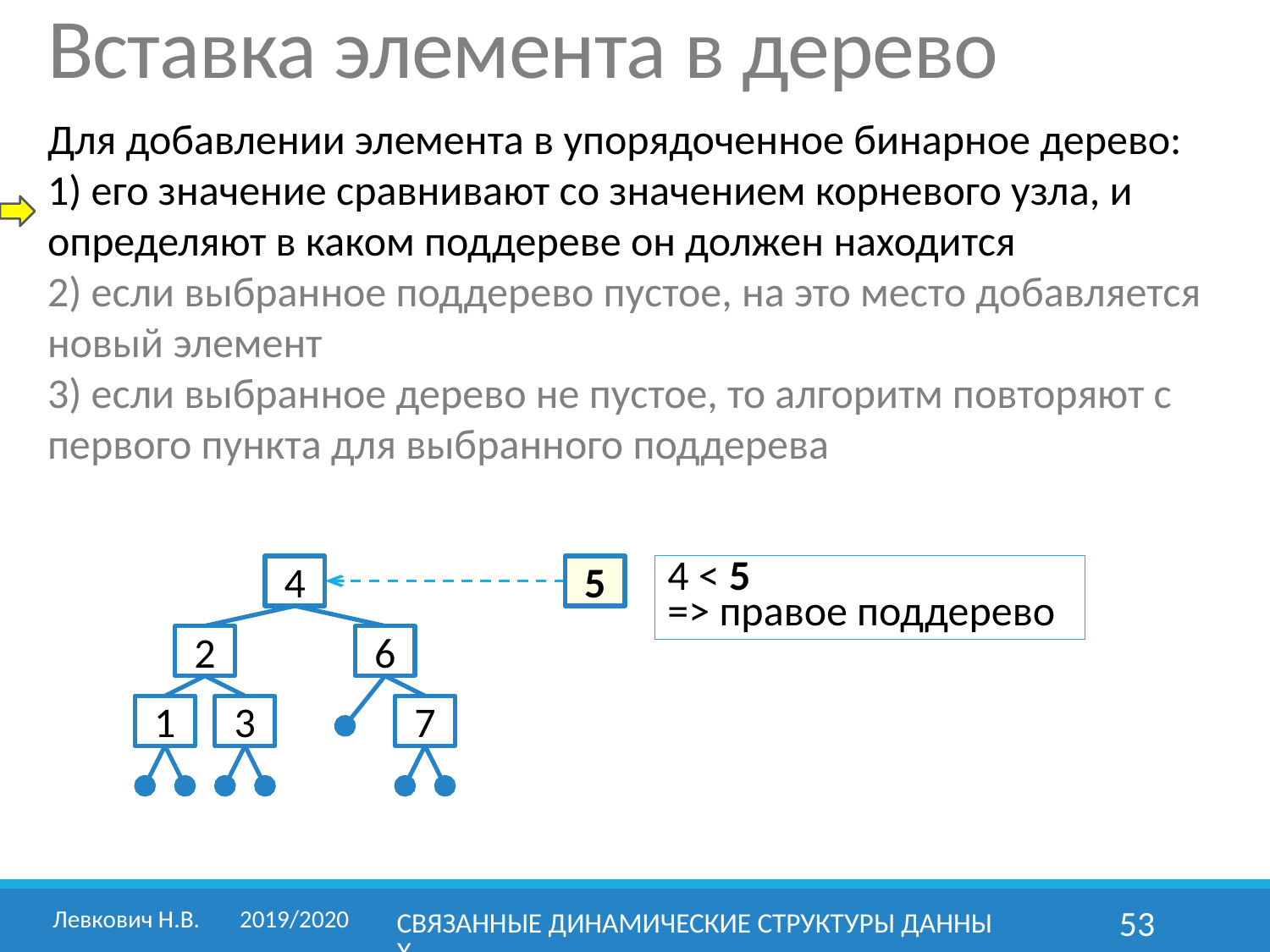

Вставка элемента в дерево
Для добавлении элемента в упорядоченное бинарное дерево: 1) его значение сравнивают со значением корневого узла, и определяют в каком поддереве он должен находится
2) если выбранное поддерево пустое, на это место добавляется новый элемент
3) если выбранное дерево не пустое, то алгоритм повторяют с первого пункта для выбранного поддерева

4
5
4 < 5
=> правое поддерево
2
6
1
3
7
Левкович Н.В. 	2019/2020
Связанные динамические структуры данных
53